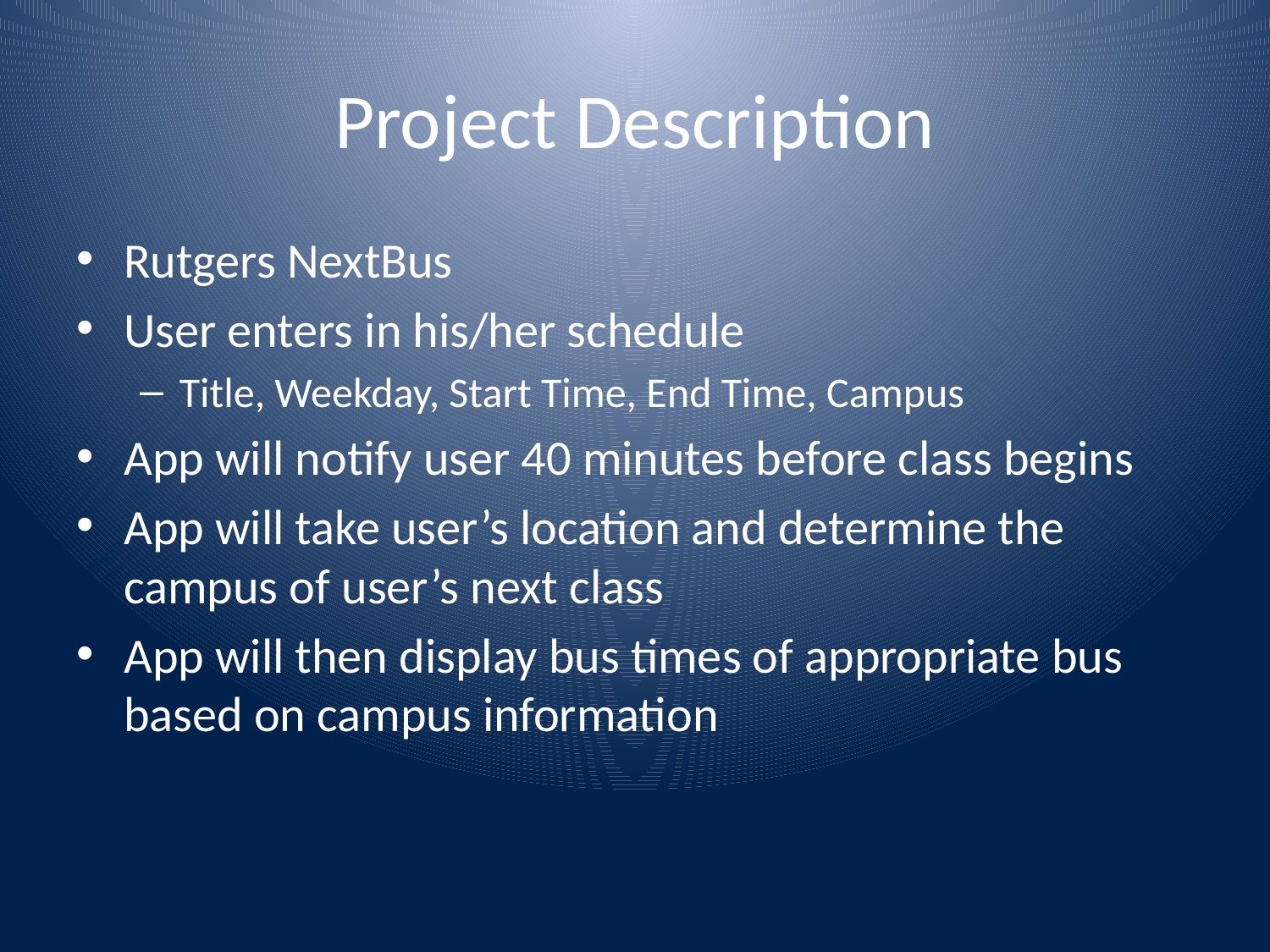

# Project Description
Rutgers NextBus
User enters in his/her schedule
Title, Weekday, Start Time, End Time, Campus
App will notify user 40 minutes before class begins
App will take user’s location and determine the campus of user’s next class
App will then display bus times of appropriate bus based on campus information